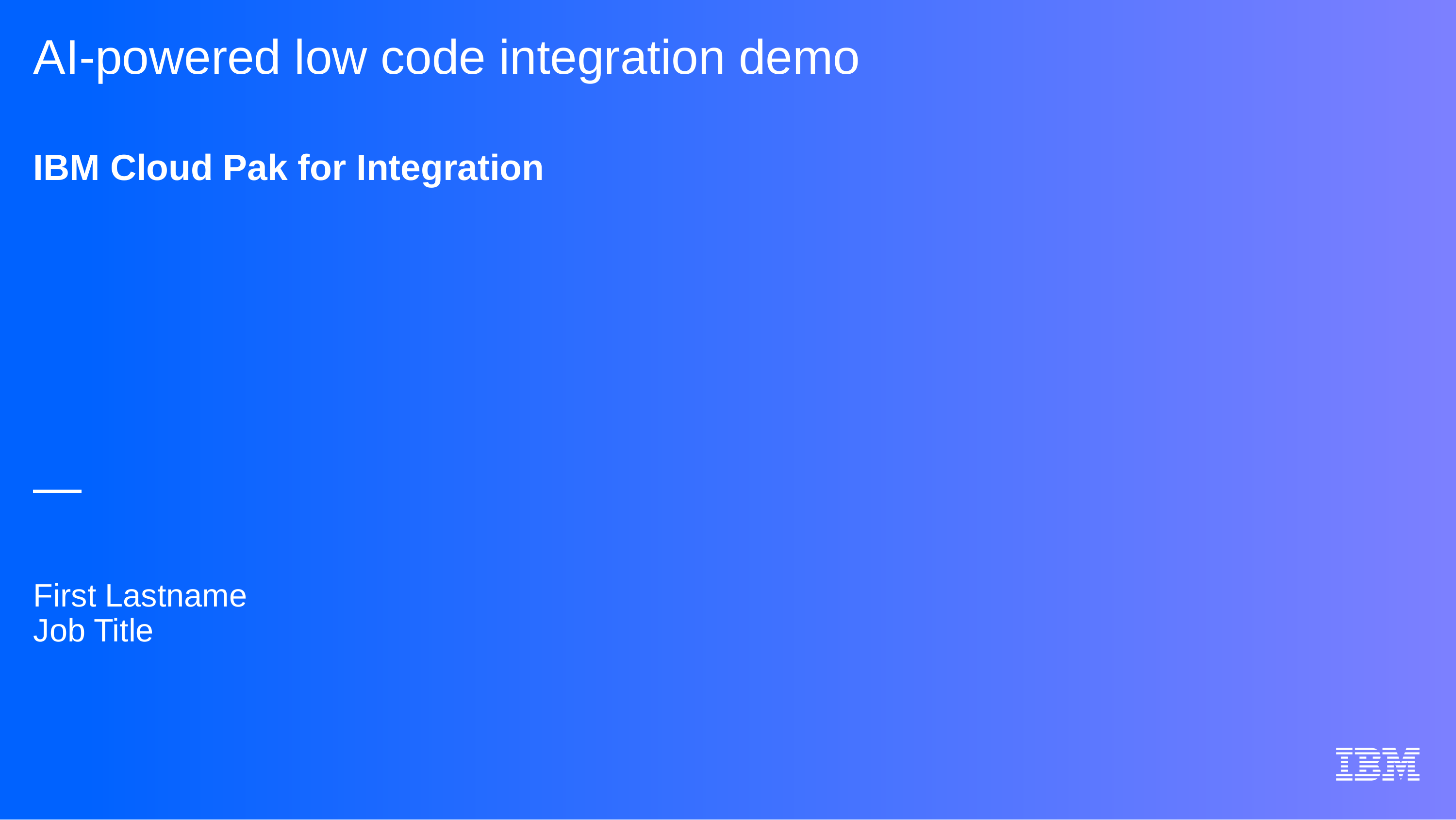

AI-powered low code integration demo

IBM Cloud Pak for Integration

—
First Lastname
Job Title